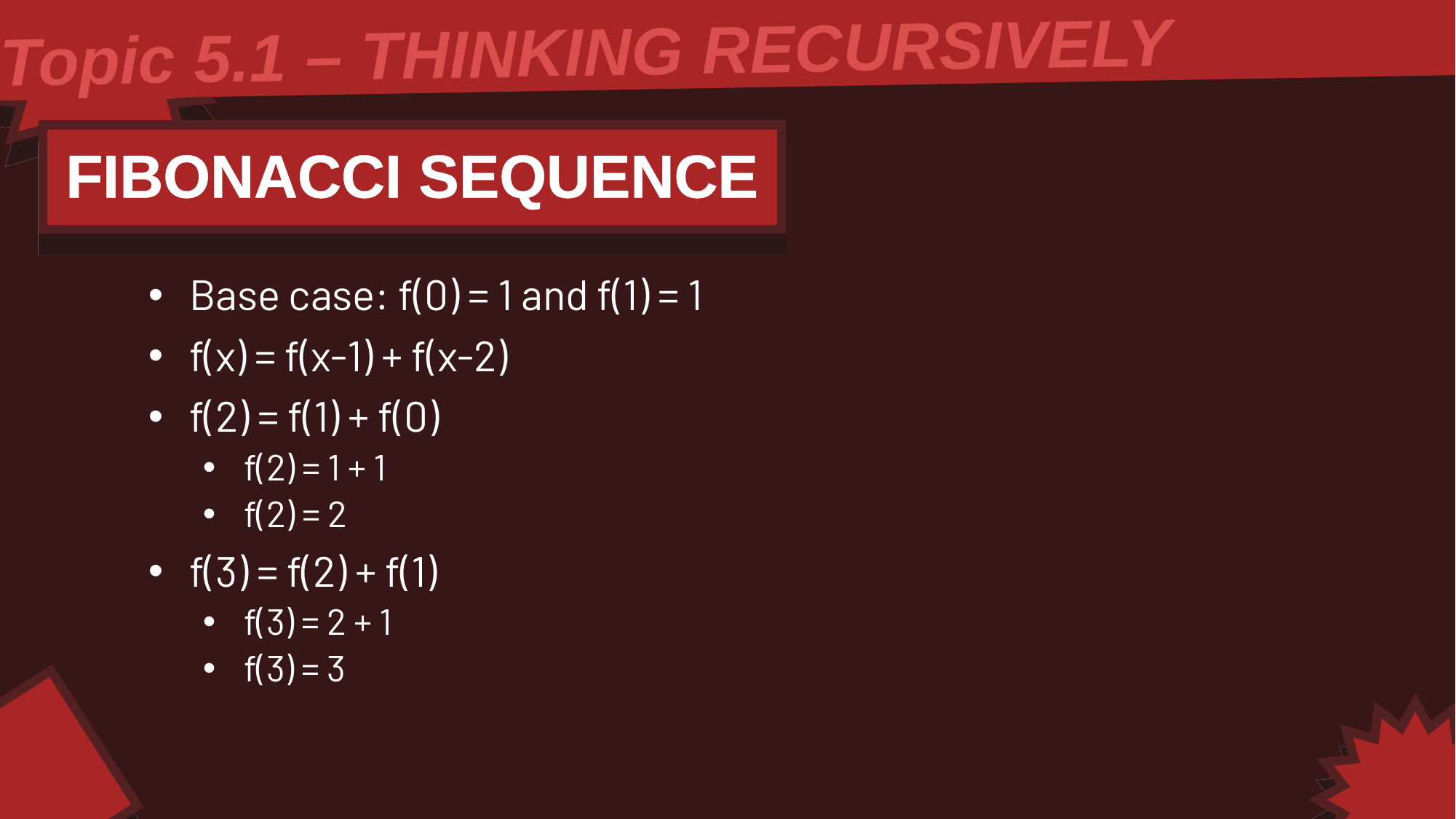

Topic 5.1 – THINKING RECURSIVELY

FIBONACCI SEQUENCE
Base case: f(0) = 1 and f(1) = 1
f(x) = f(x-1) + f(x-2)
f(2) = f(1) + f(0)
f(2) = 1 + 1
f(2) = 2
f(3) = f(2) + f(1)
f(3) = 2 + 1
f(3) = 3